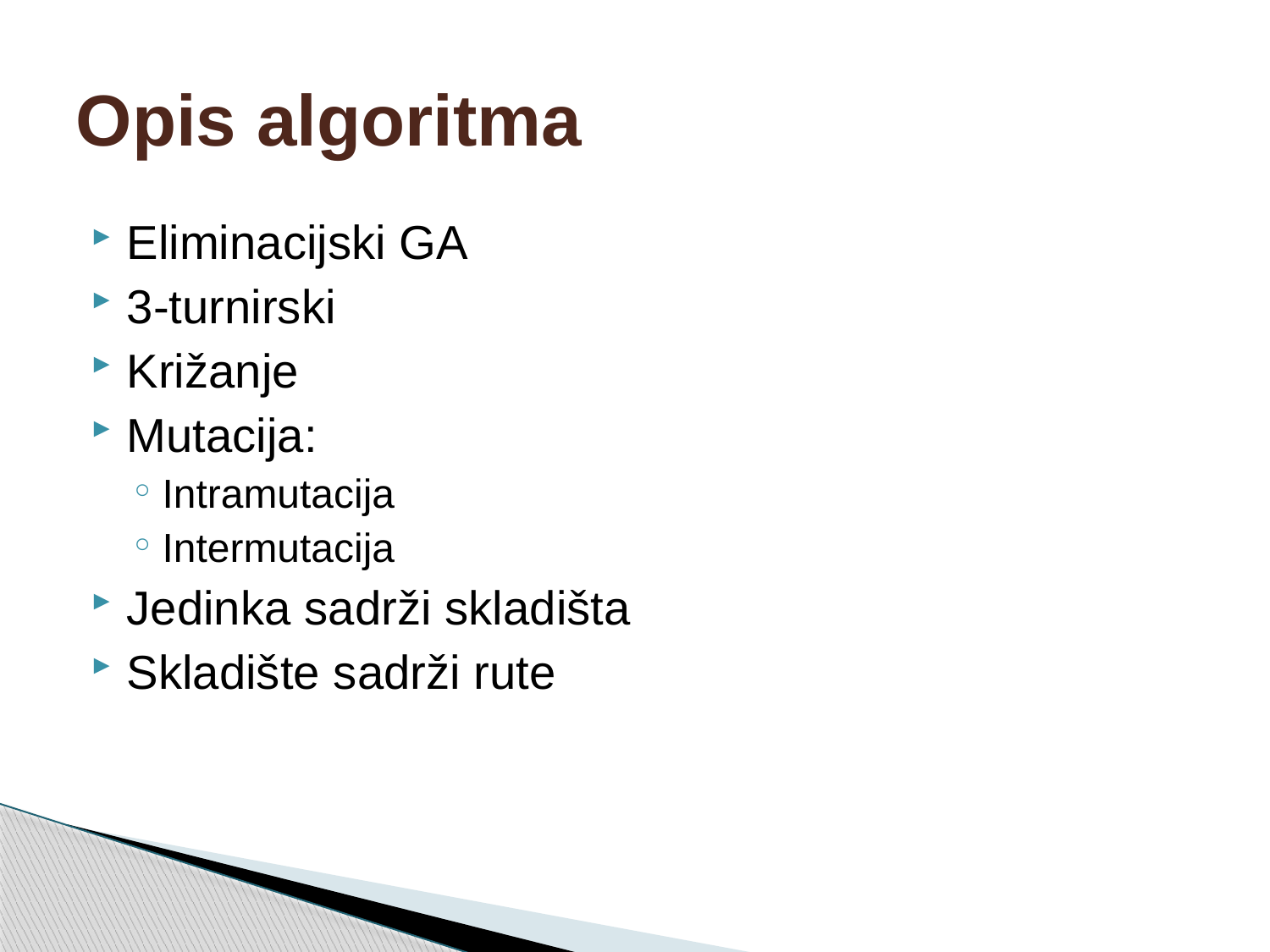

# Opis algoritma
Eliminacijski GA
3-turnirski
Križanje
Mutacija:
Intramutacija
Intermutacija
Jedinka sadrži skladišta
Skladište sadrži rute